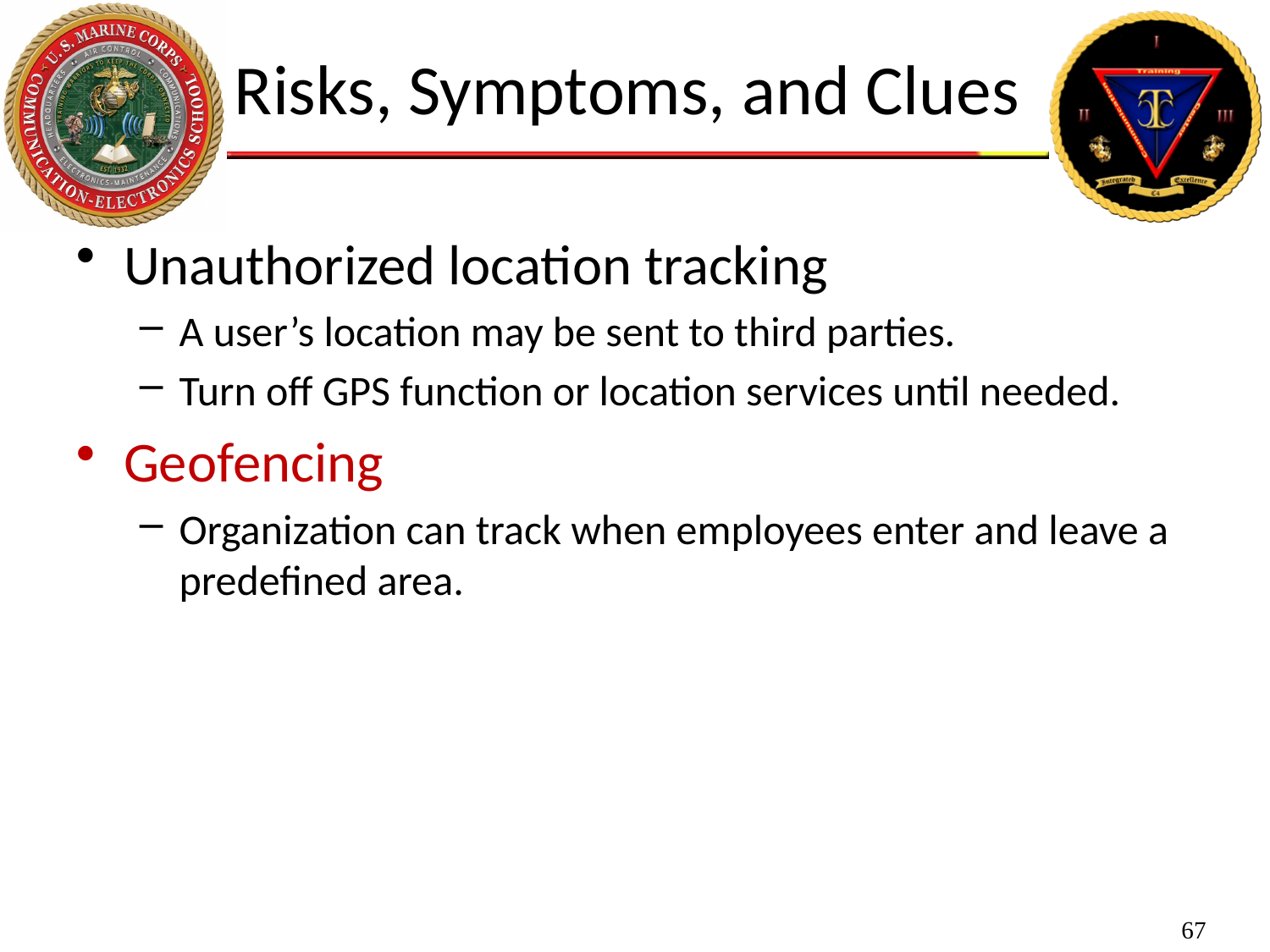

# Risks, Symptoms, and Clues
Unauthorized location tracking
A user’s location may be sent to third parties.
Turn off GPS function or location services until needed.
Geofencing
Organization can track when employees enter and leave a predefined area.